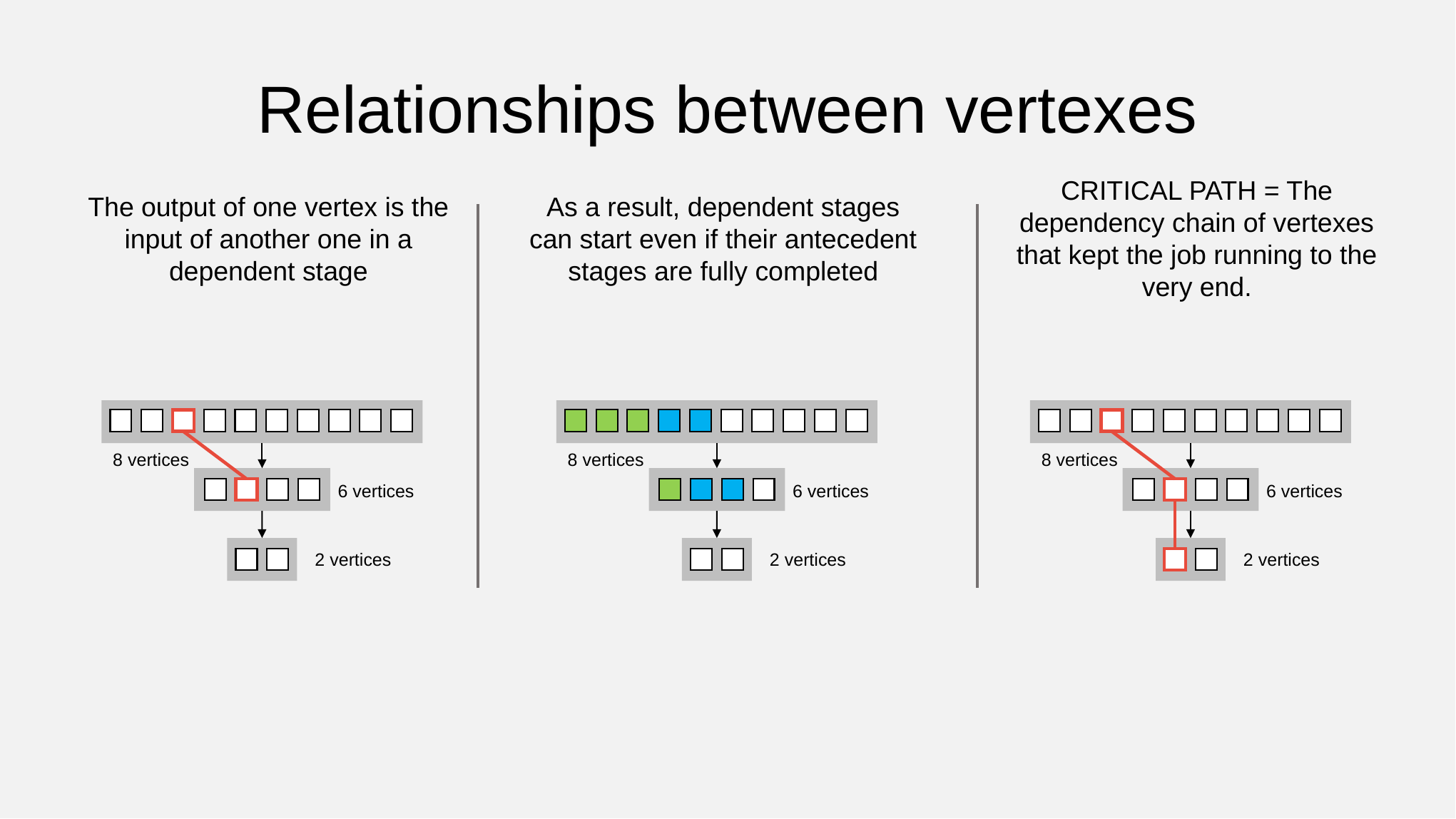

# Relationships between vertexes
The output of one vertex is the input of another one in a dependent stage
As a result, dependent stages can start even if their antecedent stages are fully completed
CRITICAL PATH = The dependency chain of vertexes that kept the job running to the very end.

8 vertices

6 vertices

2 vertices

8 vertices

6 vertices

2 vertices

8 vertices

6 vertices

2 vertices